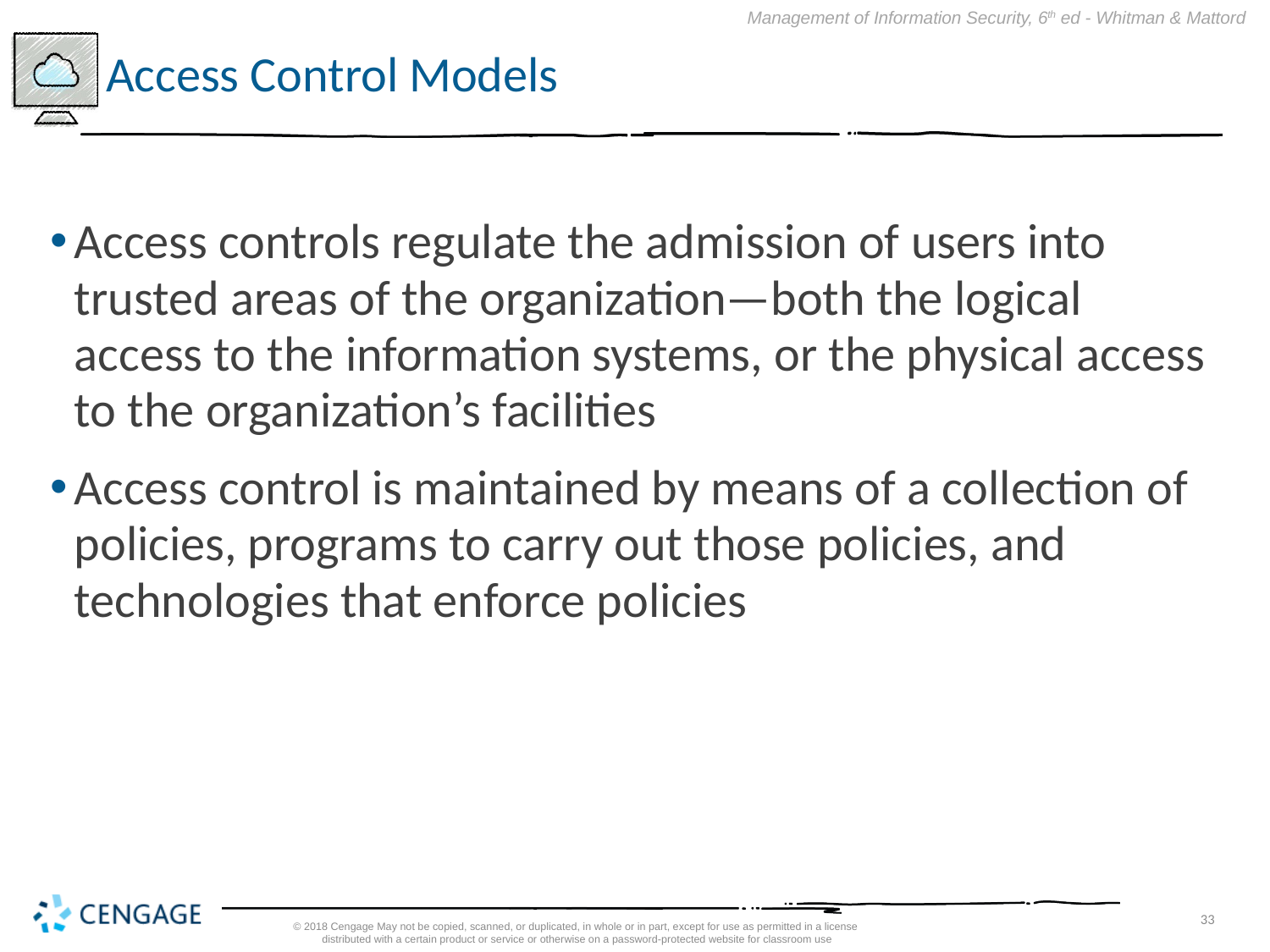

# Access Control Models
Access controls regulate the admission of users into trusted areas of the organization—both the logical access to the information systems, or the physical access to the organization’s facilities
Access control is maintained by means of a collection of policies, programs to carry out those policies, and technologies that enforce policies